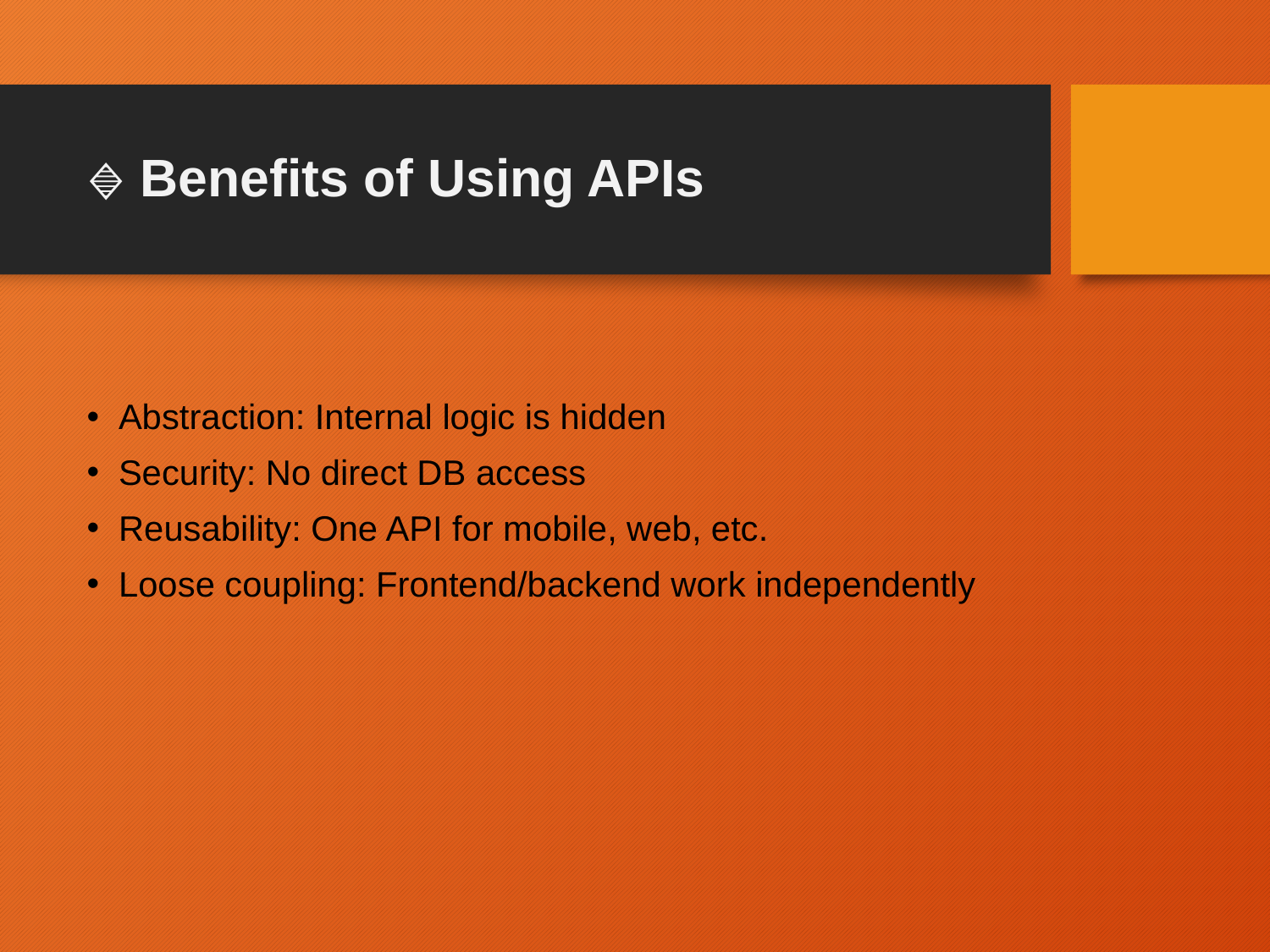

# 🔹 Benefits of Using APIs

Abstraction: Internal logic is hidden
Security: No direct DB access
Reusability: One API for mobile, web, etc.
Loose coupling: Frontend/backend work independently